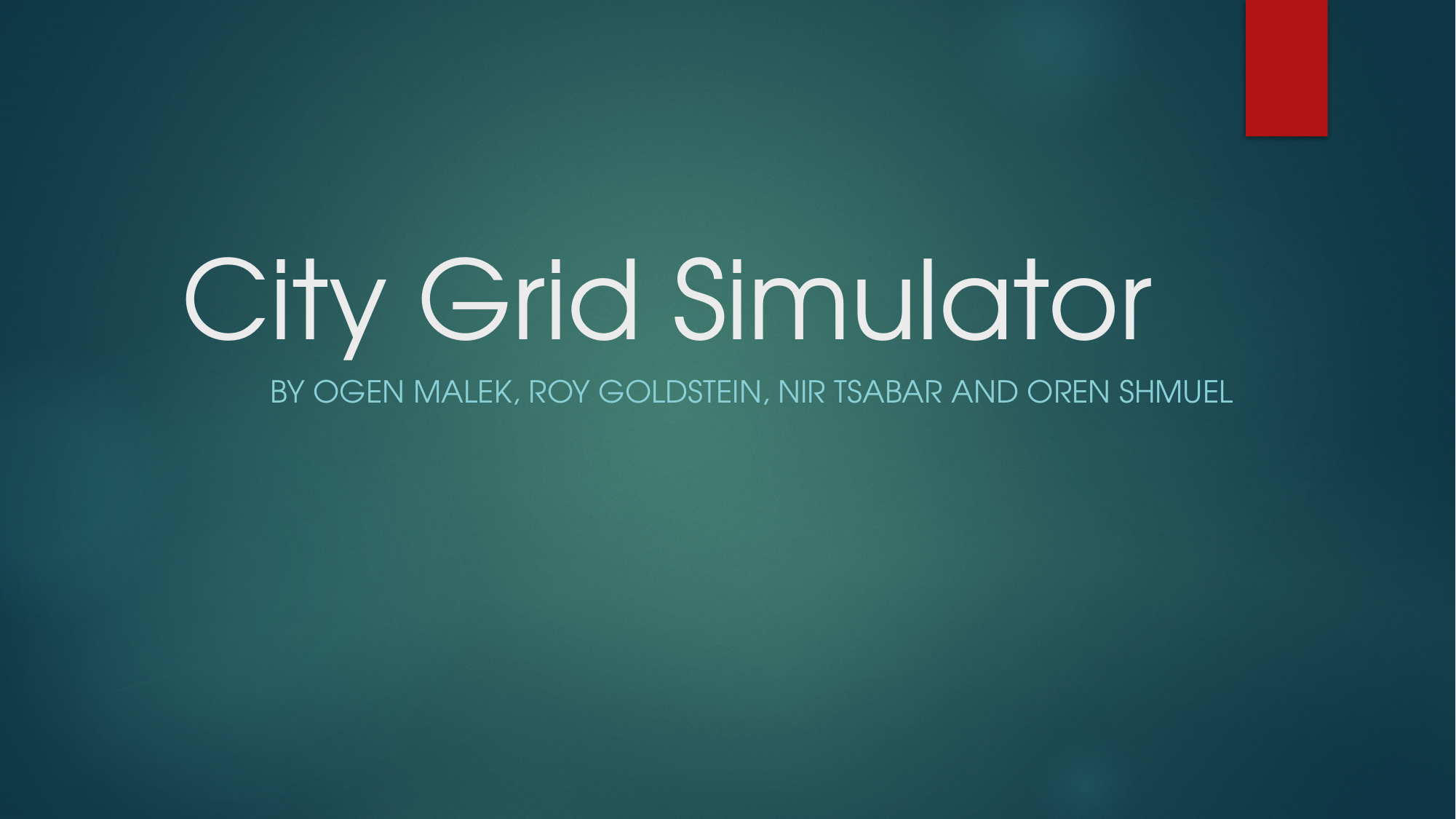

# City Grid Simulator
By OGEN MALEK, Roy Goldstein, Nir Tsabar and Oren Shmuel